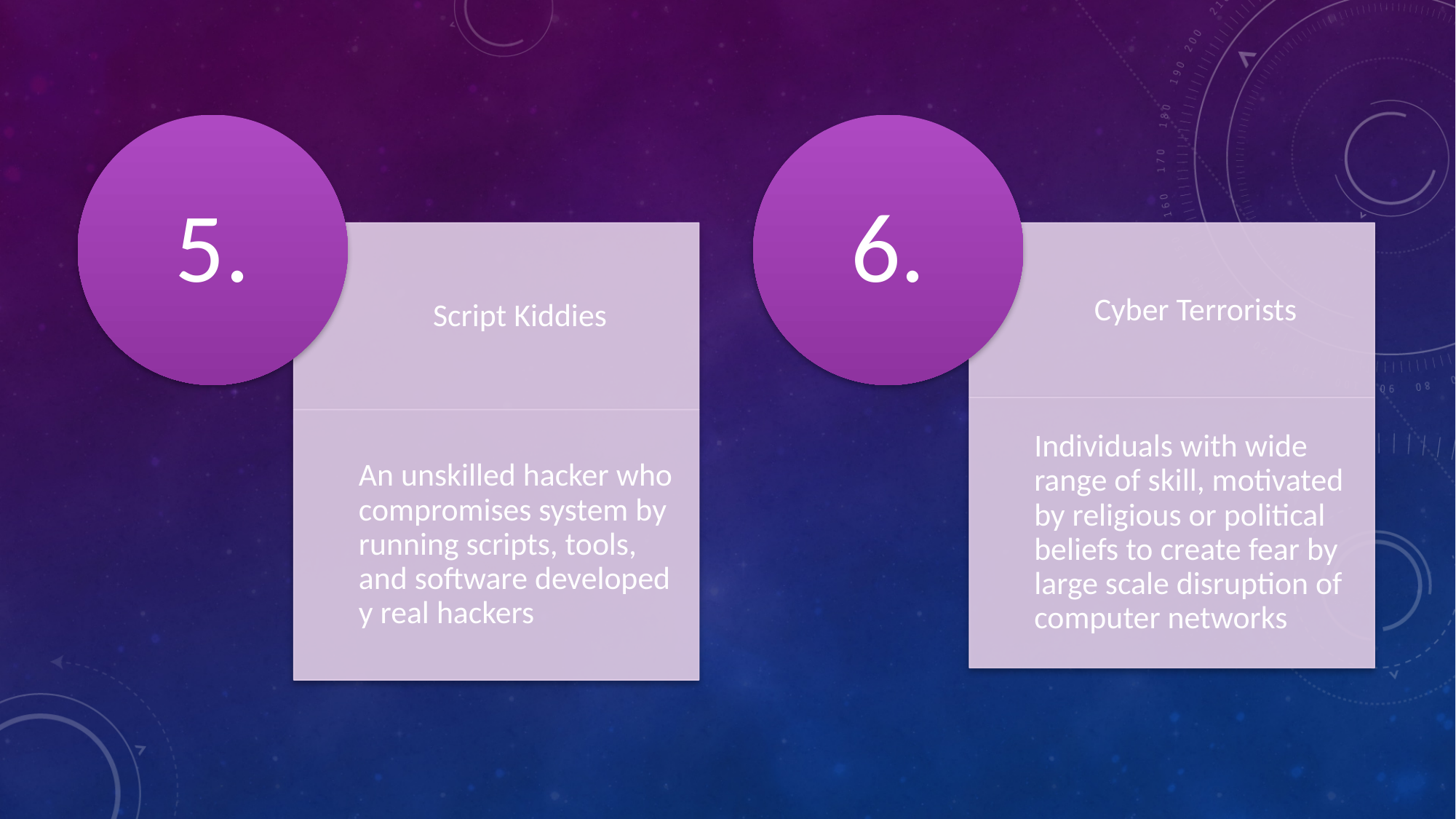

Script Kiddies
An unskilled hacker who compromises system by running scripts, tools, and software developed y real hackers
5.
Cyber Terrorists
Individuals with wide range of skill, motivated by religious or political beliefs to create fear by large scale disruption of computer networks
6.